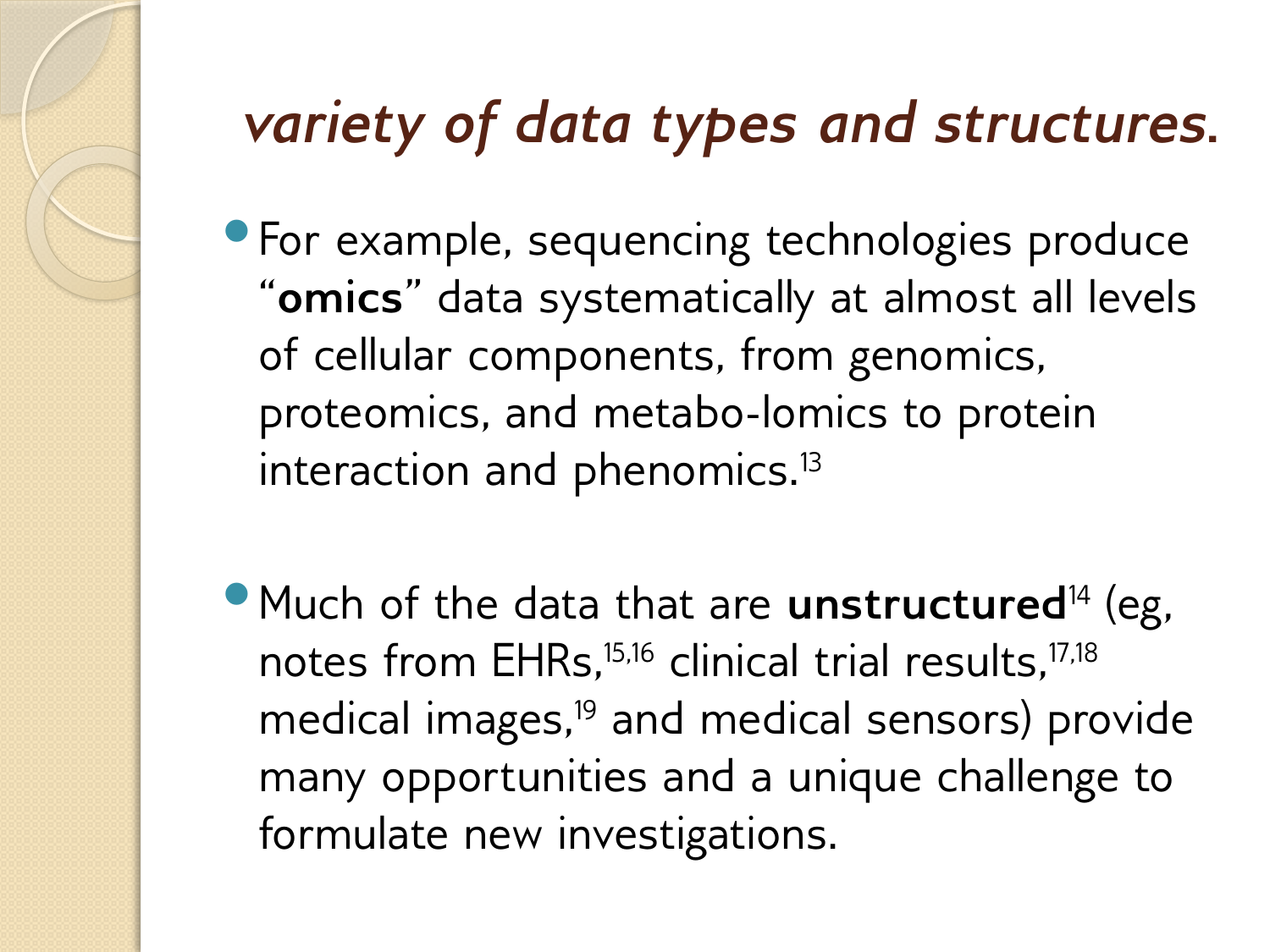

# variety of data types and structures.
For example, sequencing technologies produce “omics” data systematically at almost all levels of cellular components, from genomics, proteomics, and metabo-lomics to protein interaction and phenomics.13

Much of the data that are unstructured14 (eg, notes from EHRs,15,16 clinical trial results,17,18 medical images,19 and medical sensors) provide many opportunities and a unique challenge to formulate new investigations.